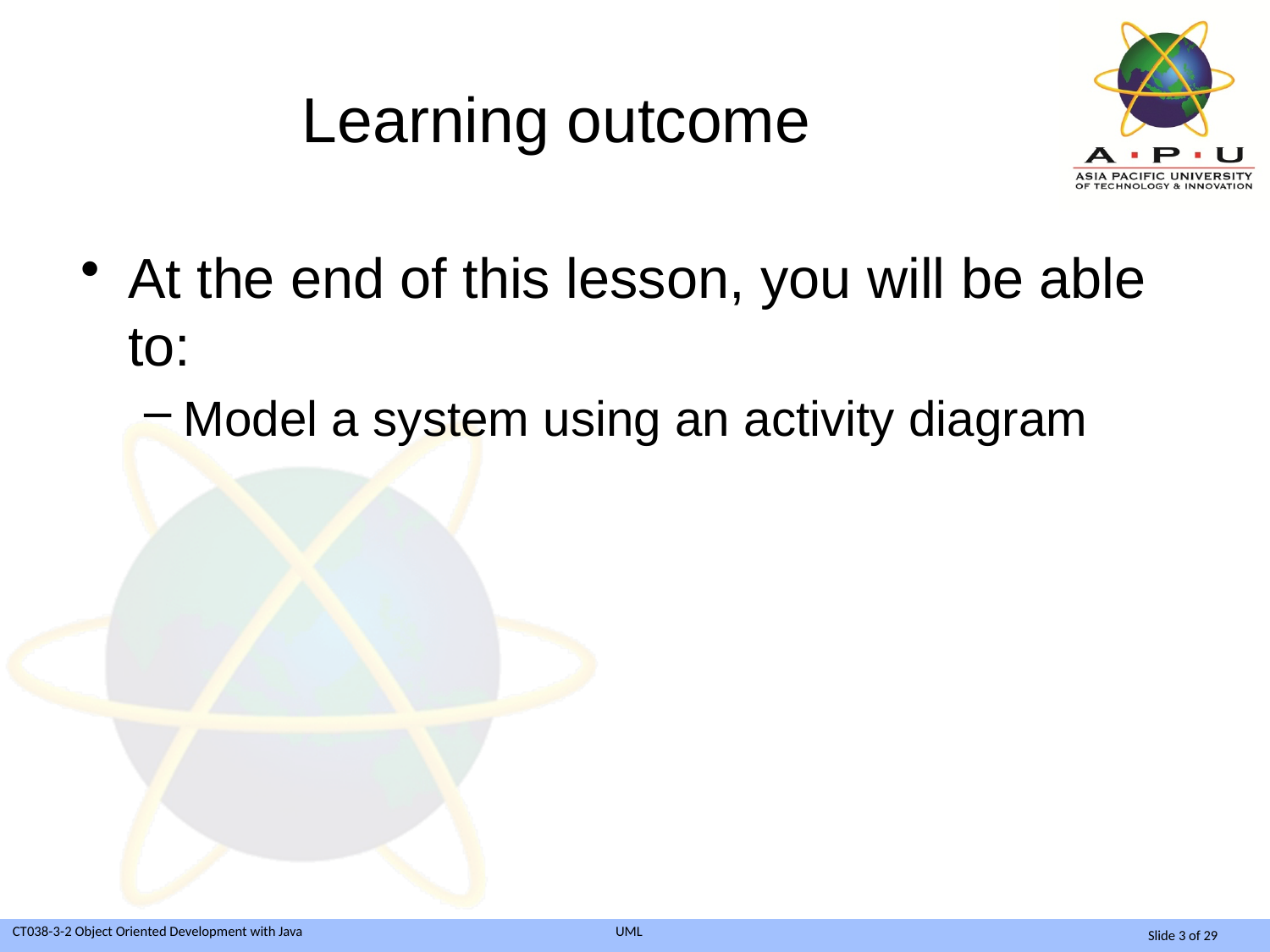

# Learning outcome
At the end of this lesson, you will be able to:
Model a system using an activity diagram